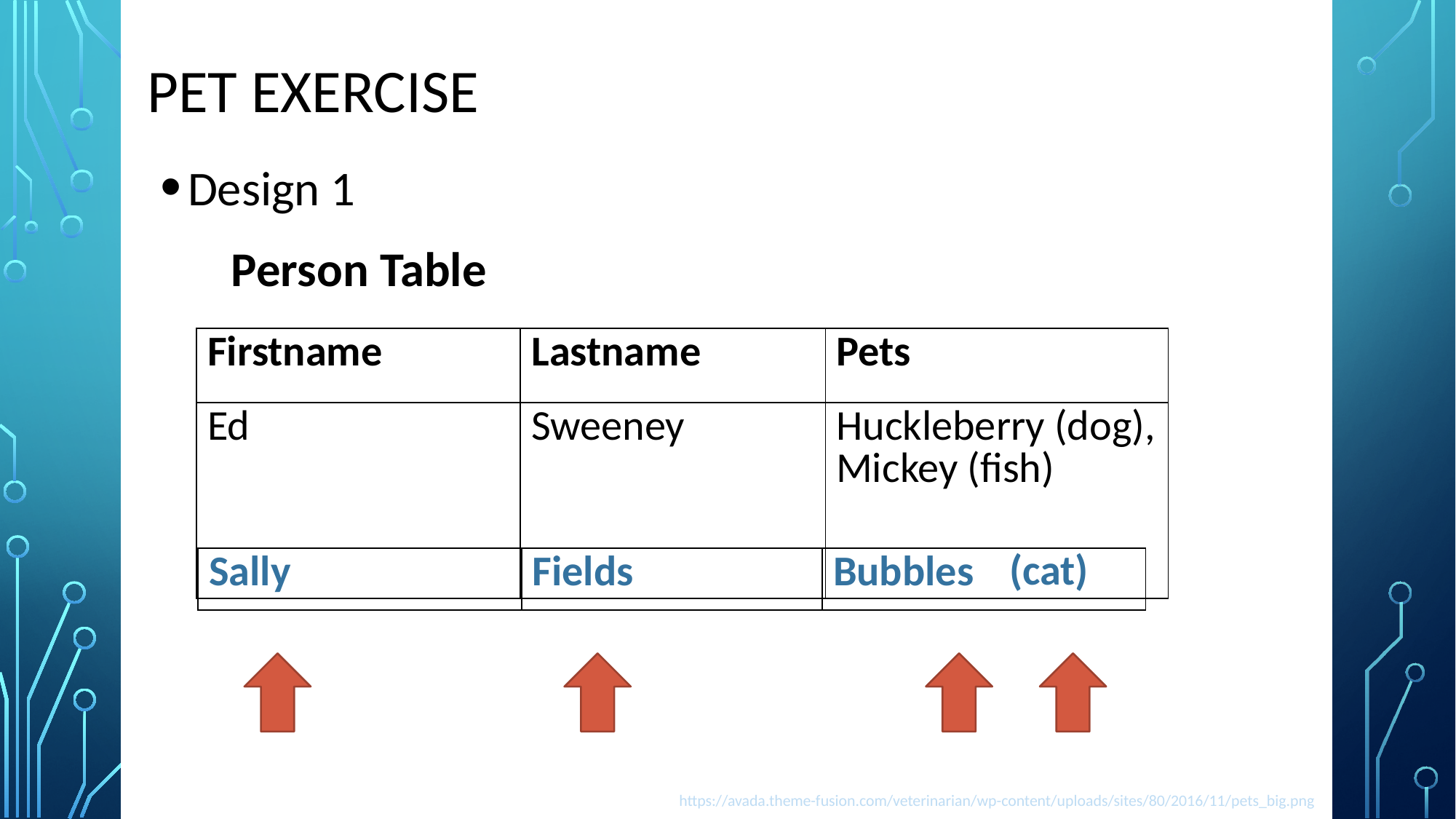

# Pet Exercise
Design 1

Person Table
| Firstname | Lastname | Pets |
| --- | --- | --- |
| Ed | Sweeney | Huckleberry (dog), Mickey (fish) |
| (cat) |
| --- |
| Sally |
| --- |
| Fields |
| --- |
| Bubbles |
| --- |

13
https://avada.theme-fusion.com/veterinarian/wp-content/uploads/sites/80/2016/11/pets_big.png